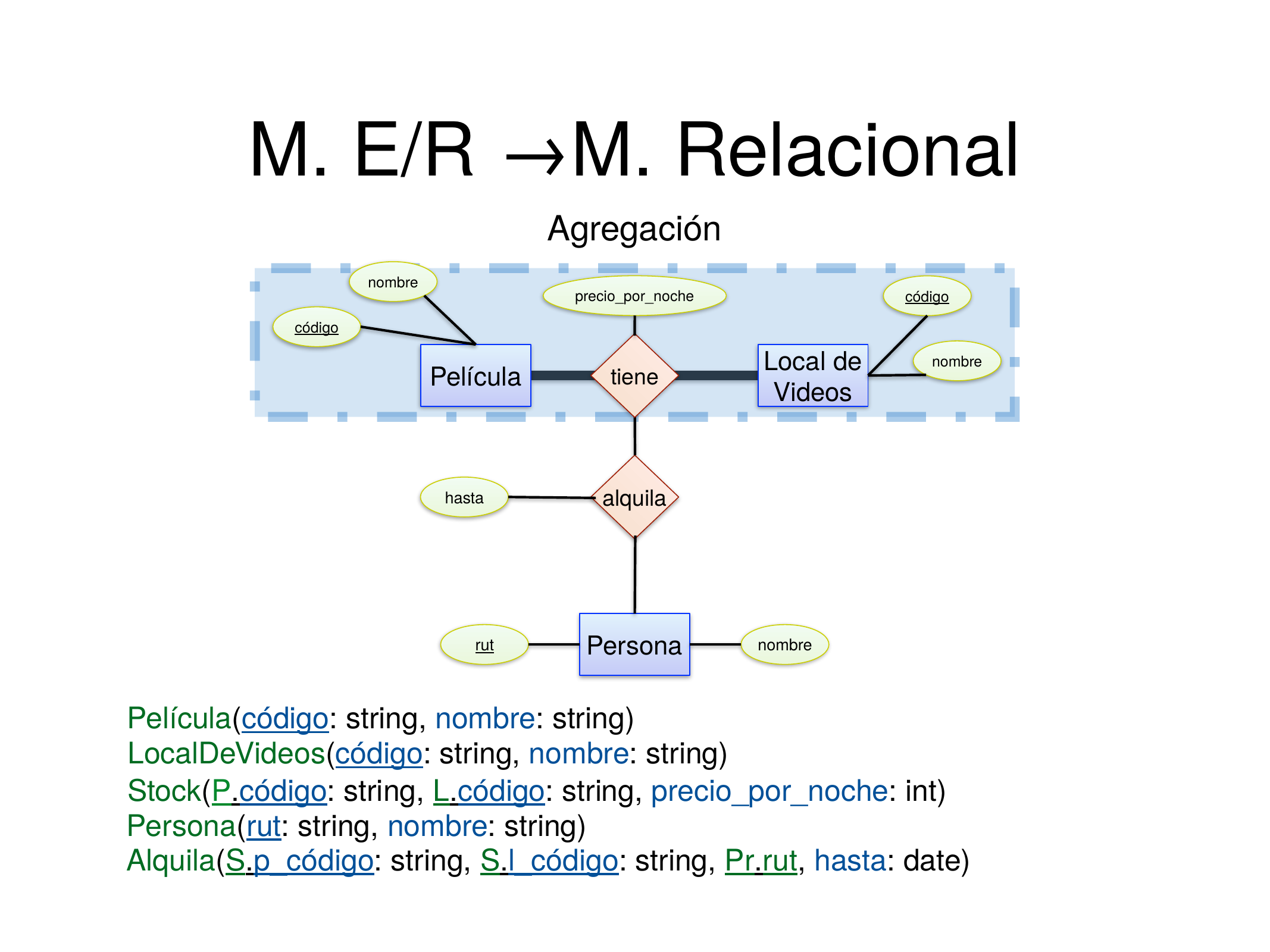

M. E/R →M. Relacional
Agregación
nombre

precio_por_noche
código
código
tiene
nombre
Película
Local de Videos
alquila
hasta
Persona
rut
nombre
Película(código: string, nombre: string)
LocalDeVideos(código: string, nombre: string)
Stock(P.código: string, L.código: string, precio_por_noche: int)
Persona(rut: string, nombre: string)
Alquila(S.p_código: string, S.l_código: string, Pr.rut, hasta: date)